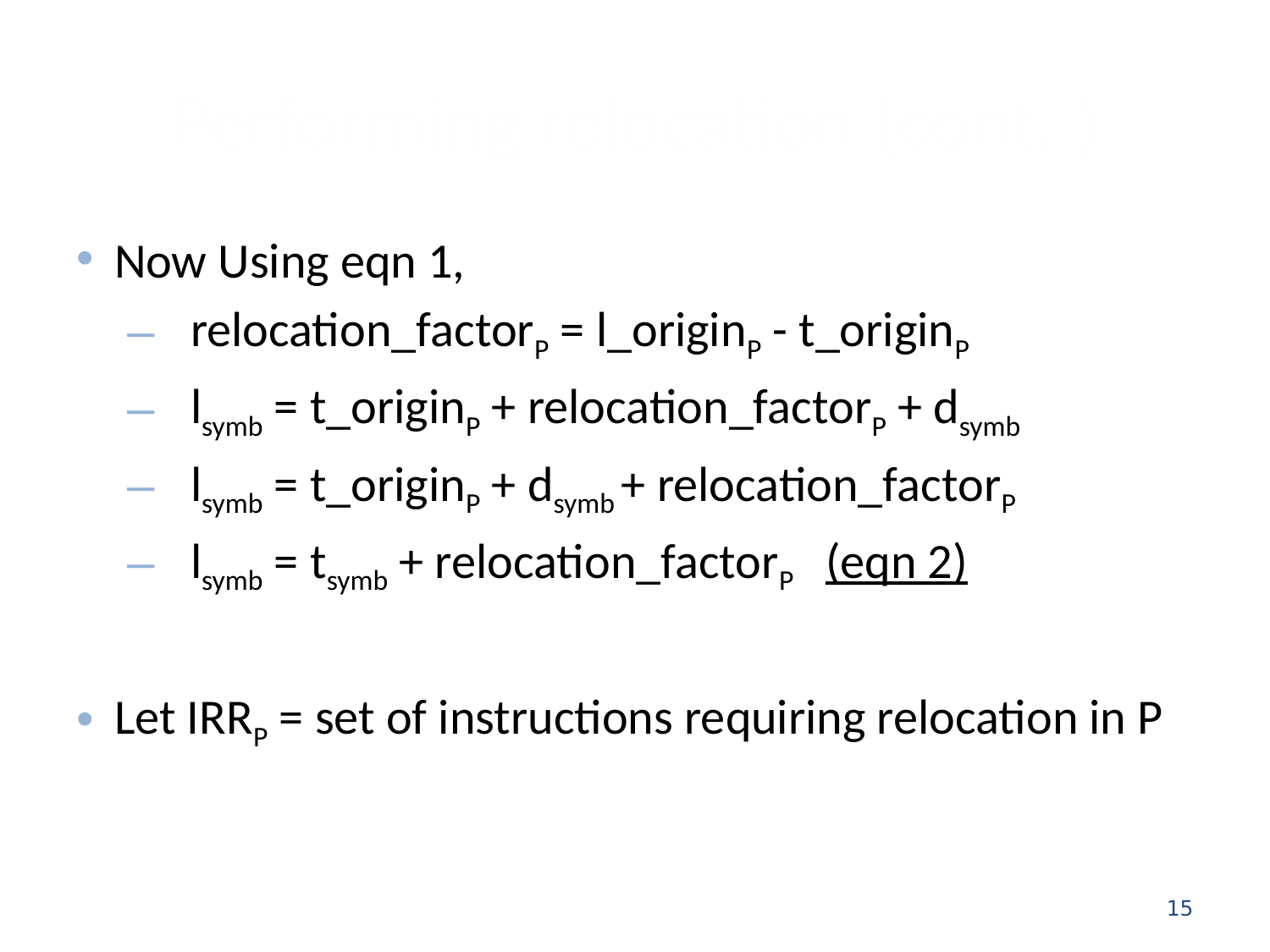

# Performing relocation (cont..)
Now Using eqn 1,
relocation_factorP = l_originP - t_originP
lsymb = t_originP + relocation_factorP + dsymb
lsymb = t_originP + dsymb + relocation_factorP
lsymb = tsymb + relocation_factorP 	(eqn 2)

Let IRRP = set of instructions requiring relocation in P
15